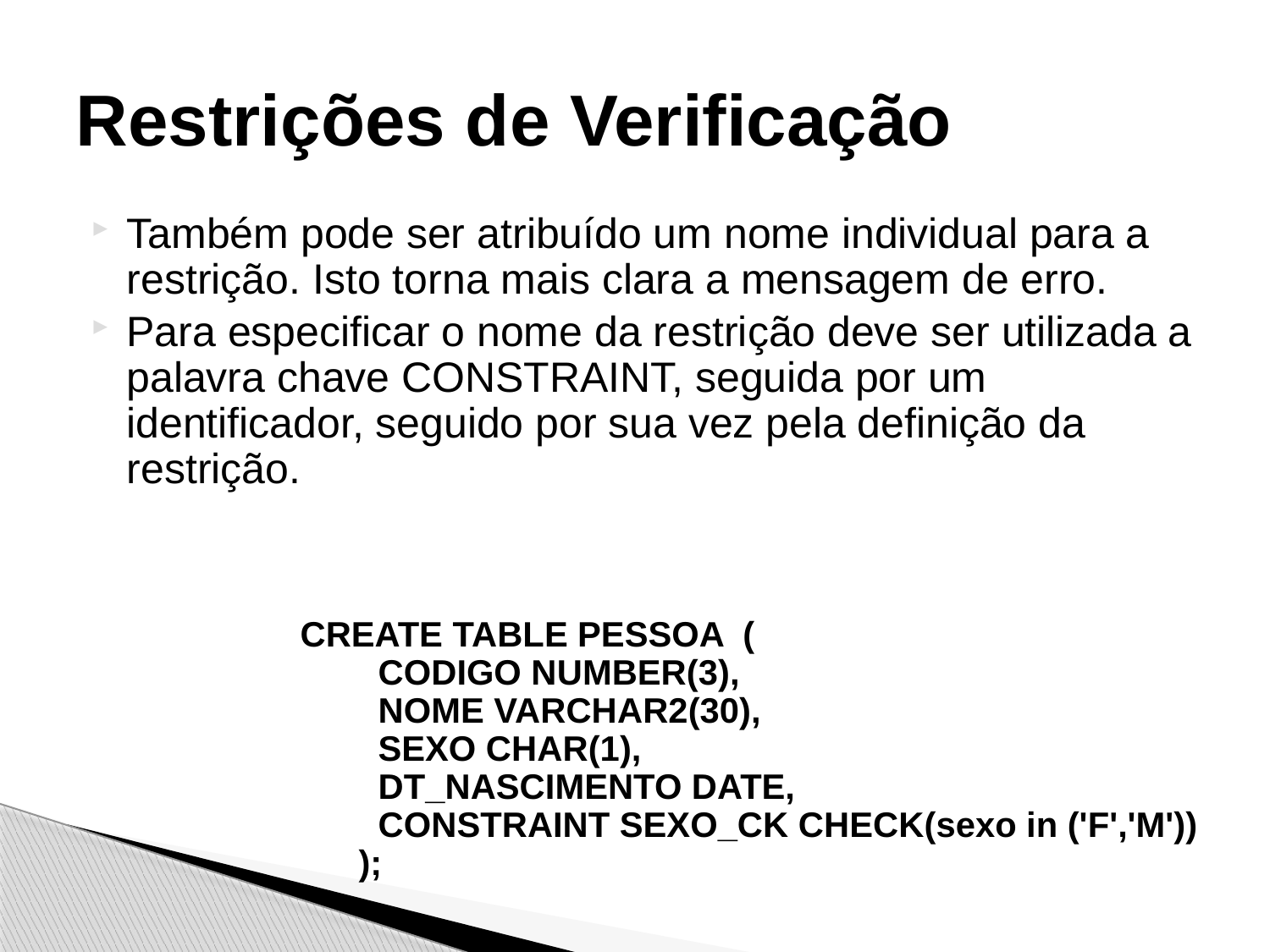

# Restrições de Verificação
Também pode ser atribuído um nome individual para a restrição. Isto torna mais clara a mensagem de erro.
Para especificar o nome da restrição deve ser utilizada a palavra chave CONSTRAINT, seguida por um identificador, seguido por sua vez pela definição da restrição.

CREATE TABLE PESSOA  (
        CODIGO NUMBER(3),
        NOME VARCHAR2(30),
        SEXO CHAR(1),
        DT_NASCIMENTO DATE,
        CONSTRAINT SEXO_CK CHECK(sexo in ('F','M'))
      );